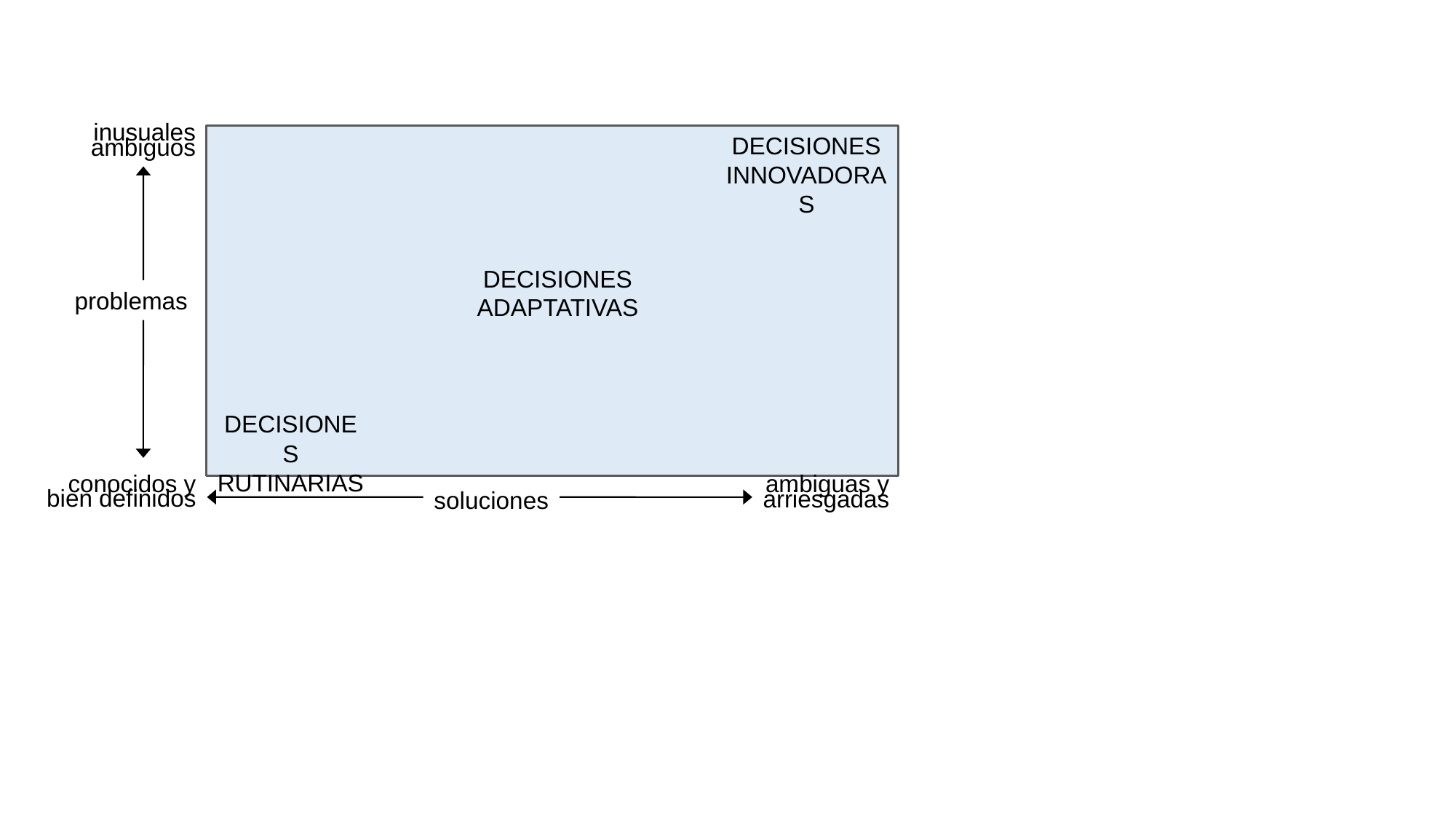

DECISIONES INNOVADORAS

inusuales
ambiguos
DECISIONES ADAPTATIVAS
problemas
DECISIONES RUTINARIAS
conocidos y
bien definidos
ambiguas y
arriesgadas
soluciones